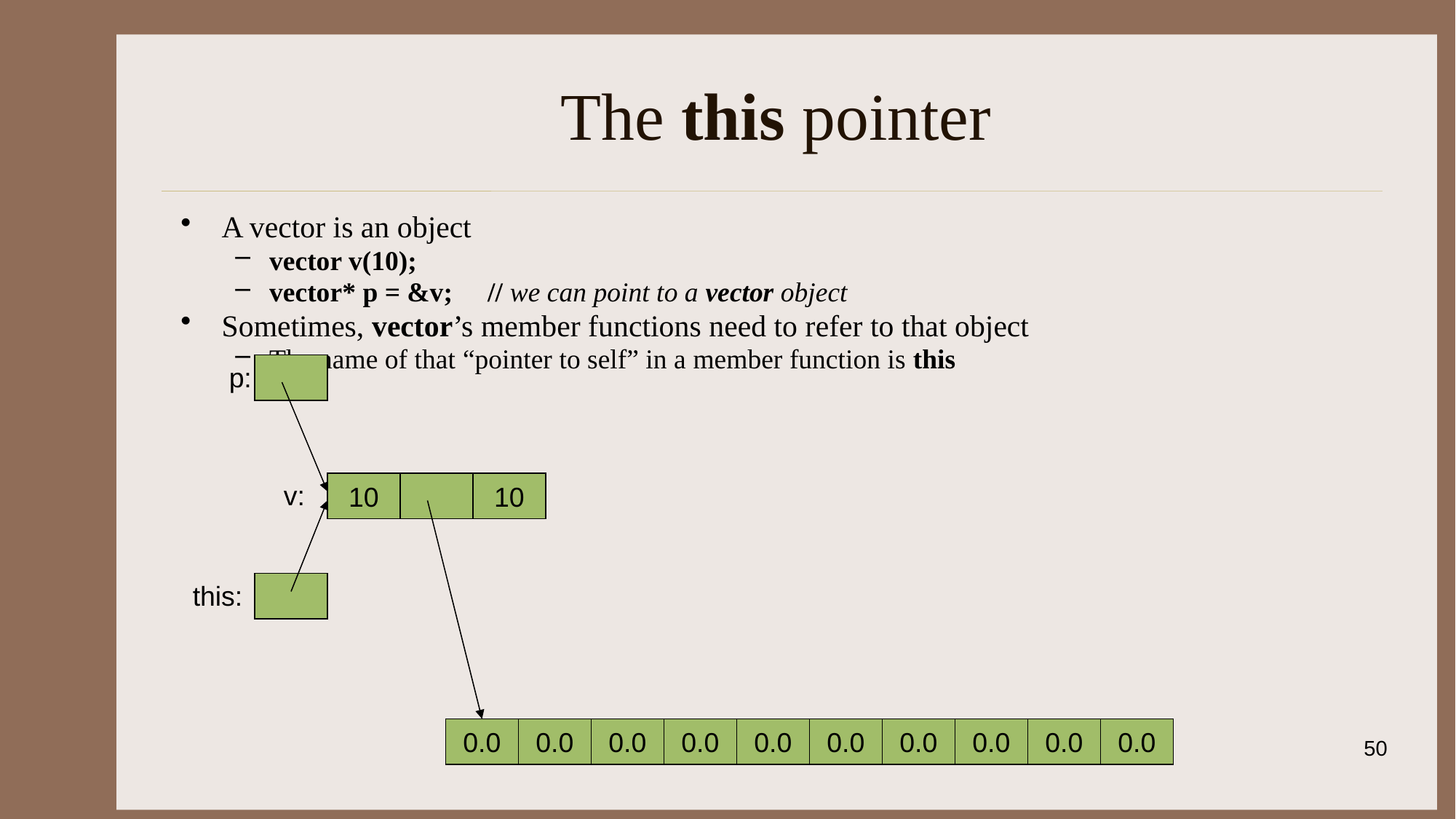

# The this pointer
A vector is an object
vector v(10);
vector* p = &v;	// we can point to a vector object
Sometimes, vector’s member functions need to refer to that object
The name of that “pointer to self” in a member function is this

p:

10

10
v:

this:
0.0
0.0
0.0
0.0
0.0
0.0
0.0
0.0
0.0
0.0
50